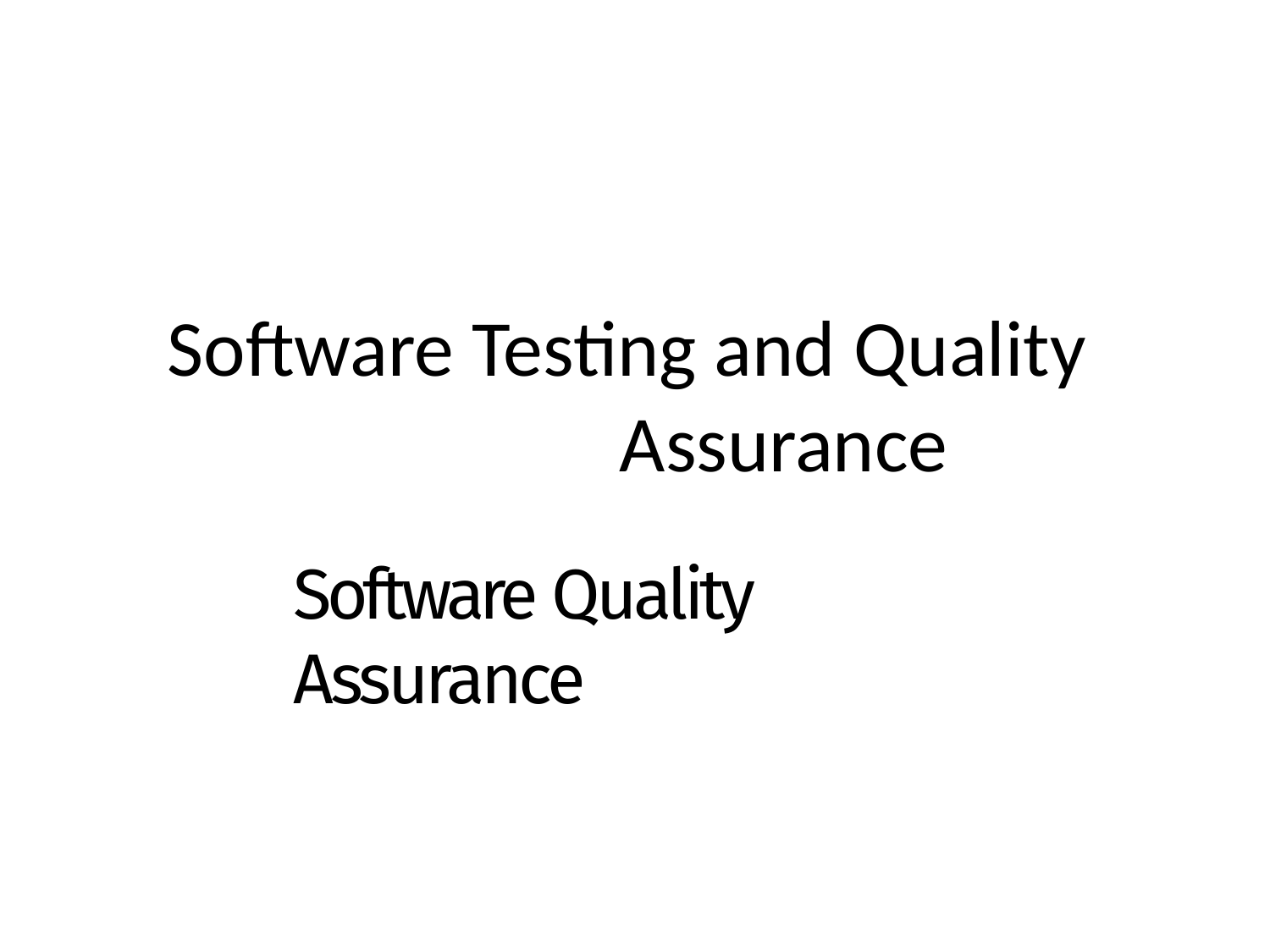

# Software Testing and Quality  Assurance
Software Quality Assurance